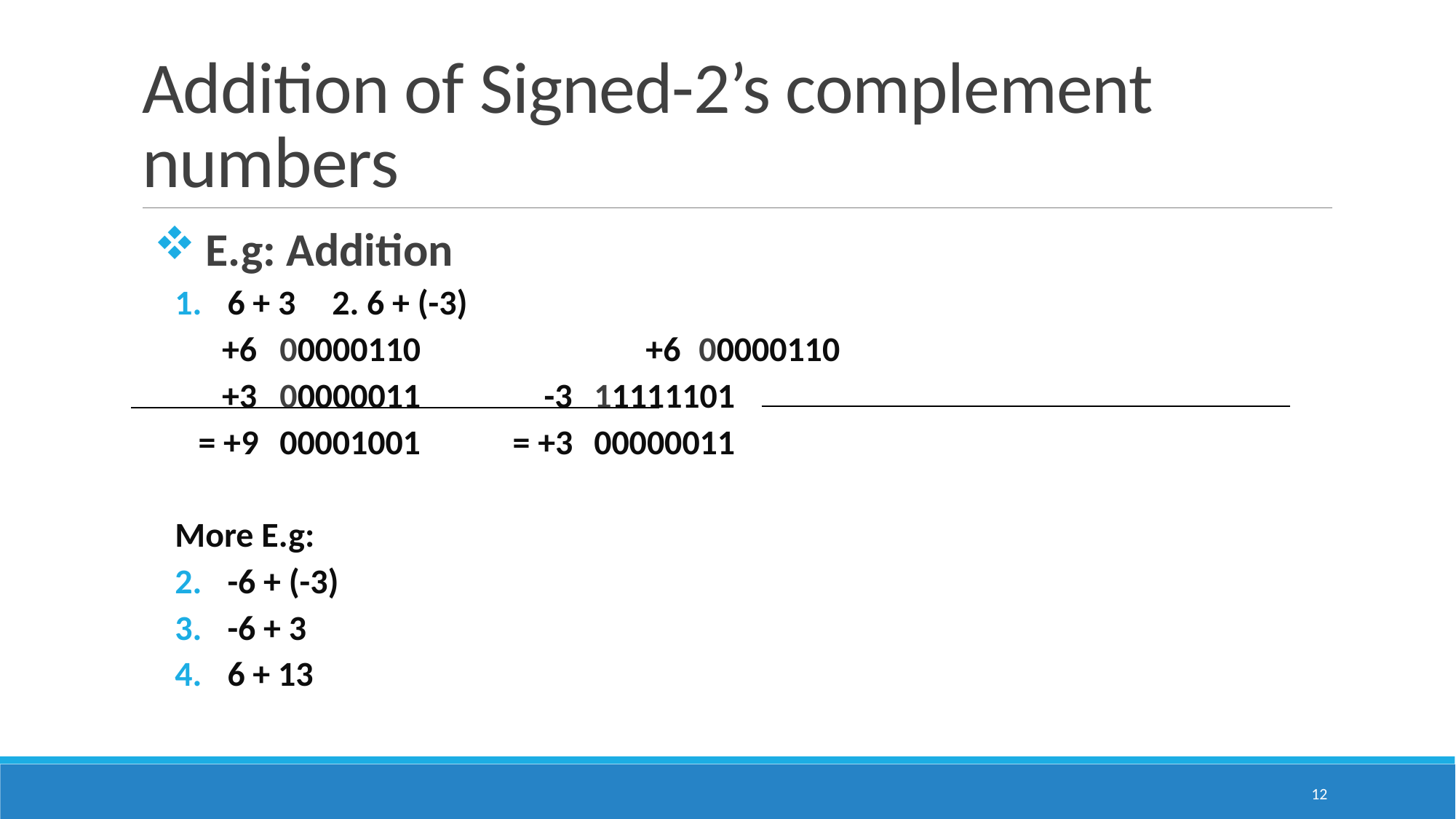

# Addition of Signed-2’s complement numbers
 E.g: Addition
6 + 3					2. 6 + (-3)
      +6		00000110	                    +6			00000110
      +3		00000011		       -3			11111101
   = +9		00001001		   = +3			00000011

More E.g:
-6 + (-3)
-6 + 3
6 + 13

12